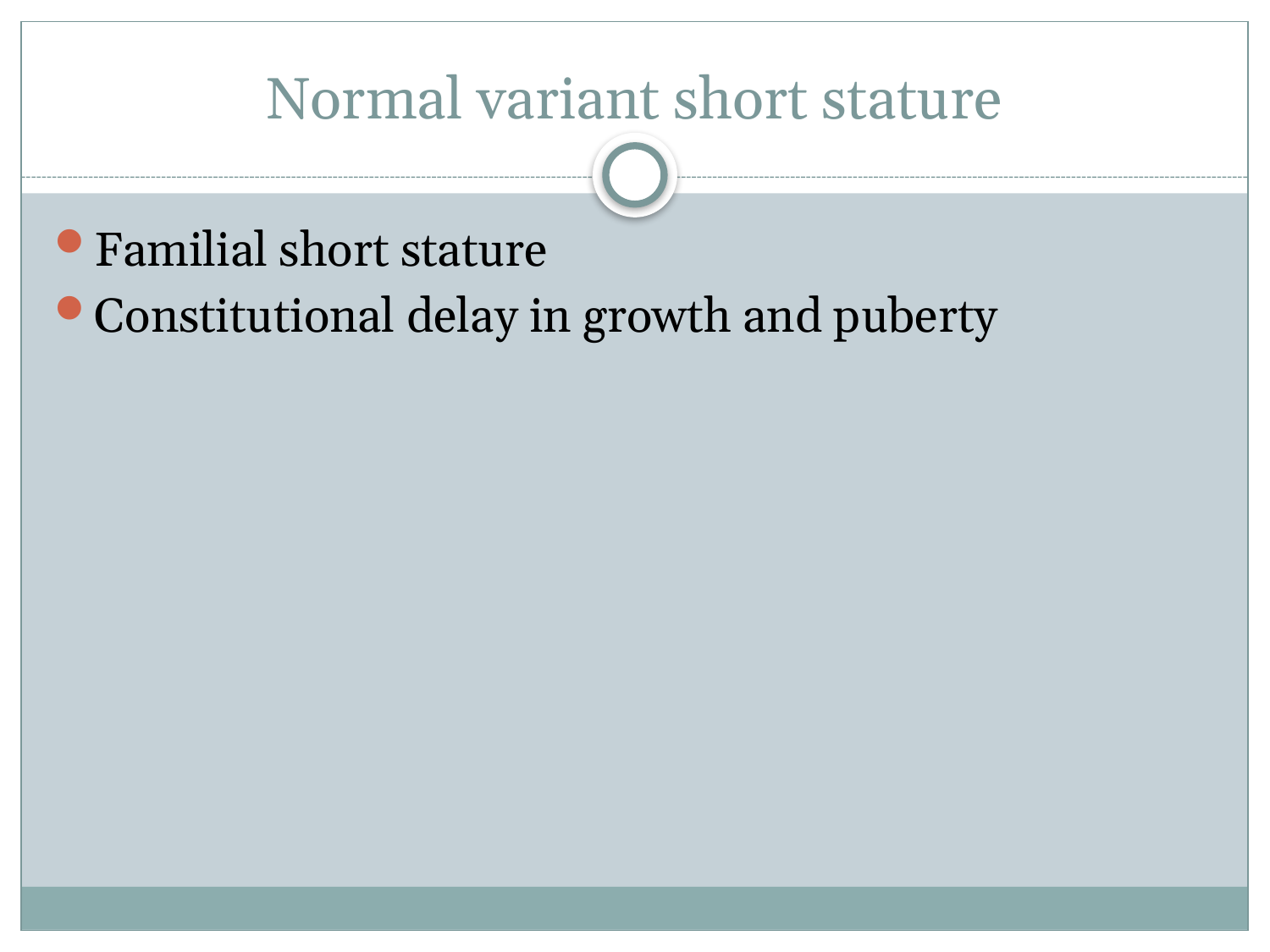

# Normal variant short stature
Familial short stature
Constitutional delay in growth and puberty